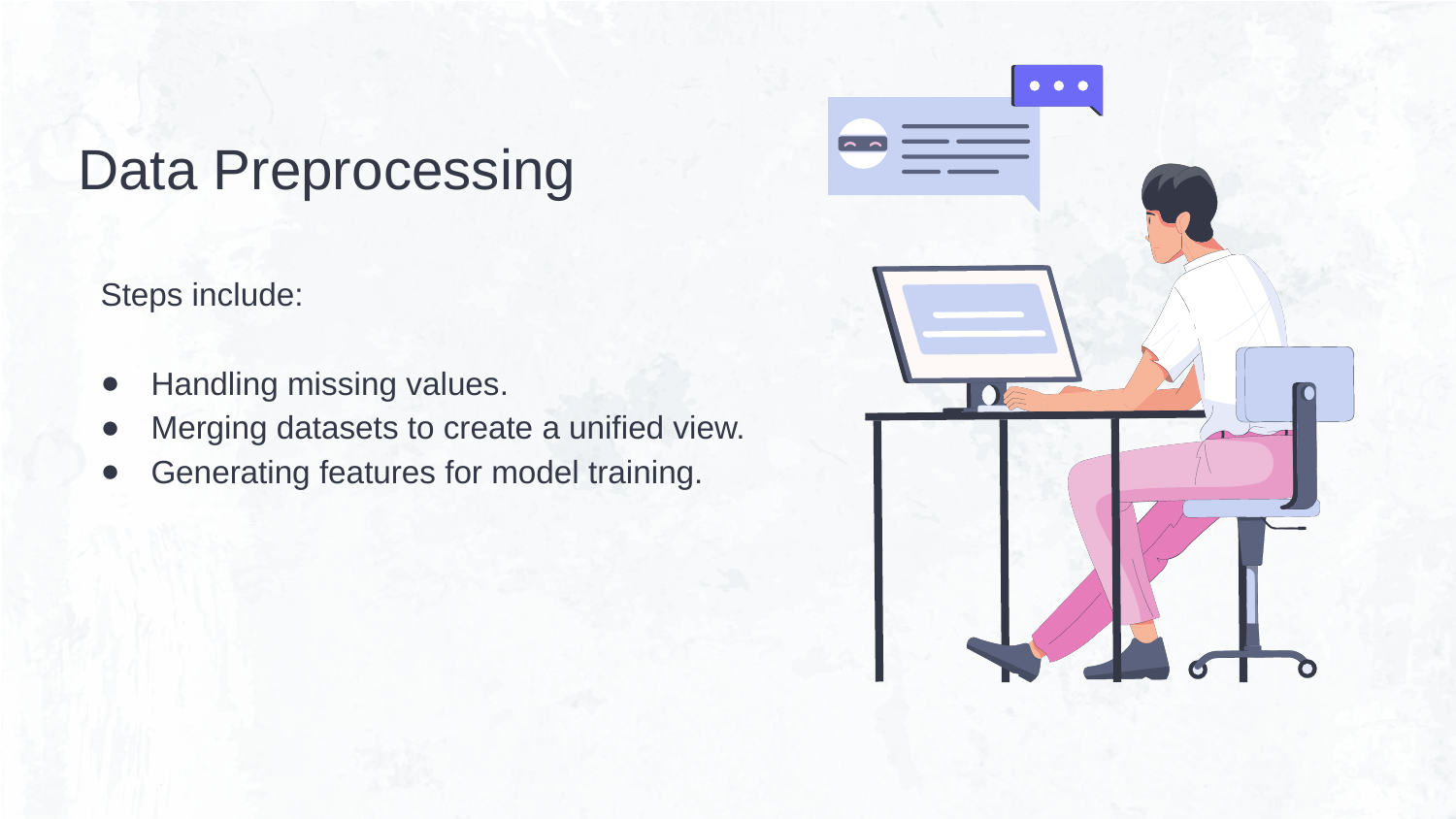

# Data Preprocessing
Steps include:

Handling missing values.
Merging datasets to create a unified view.
Generating features for model training.